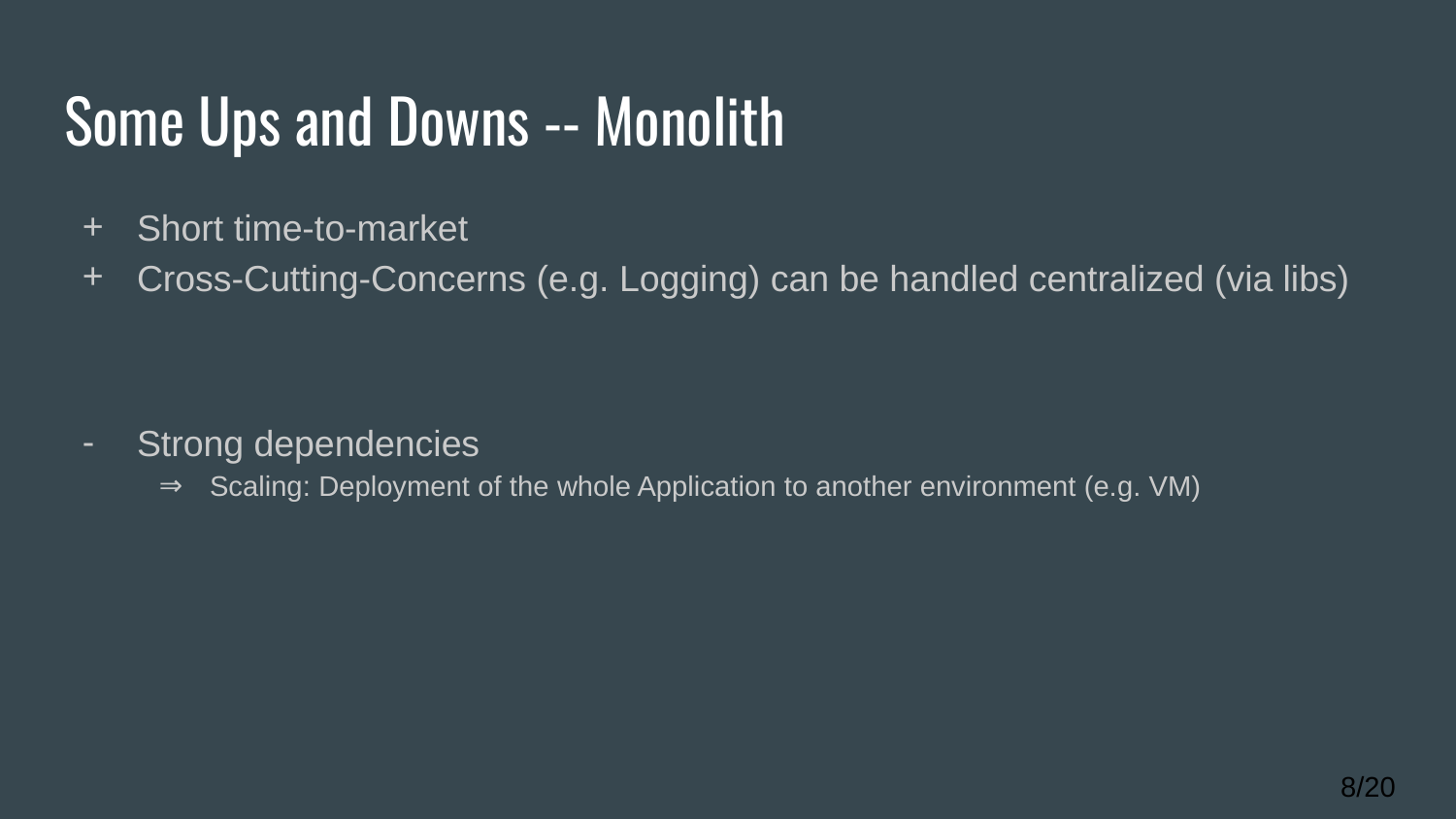

# Some Ups and Downs -- Monolith
Short time-to-market
Cross-Cutting-Concerns (e.g. Logging) can be handled centralized (via libs)

Strong dependencies
Scaling: Deployment of the whole Application to another environment (e.g. VM)
8/20